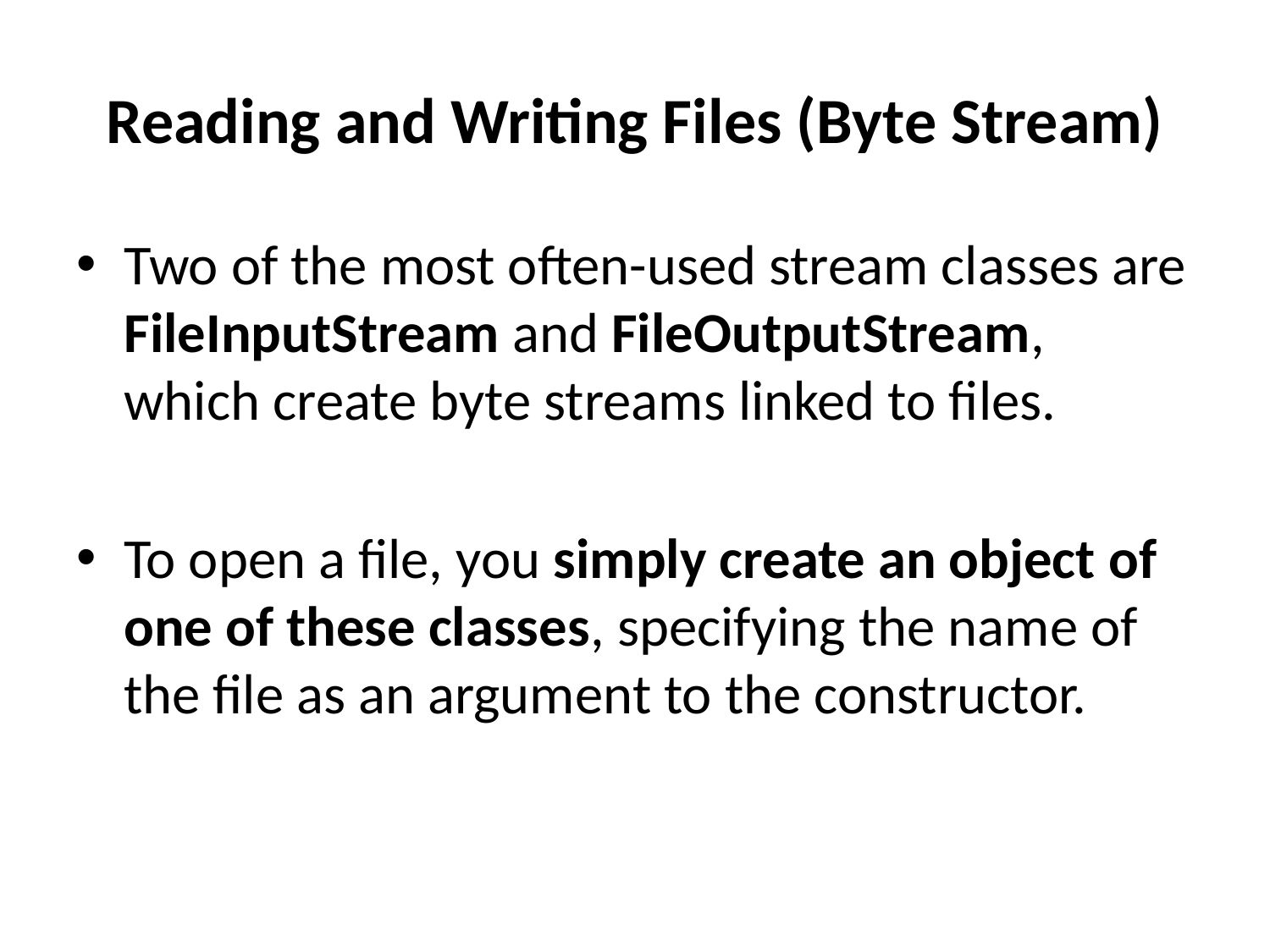

# Reading and Writing Files (Byte Stream)
Two of the most often-used stream classes are FileInputStream and FileOutputStream, which create byte streams linked to files.

To open a file, you simply create an object of one of these classes, specifying the name of the file as an argument to the constructor.